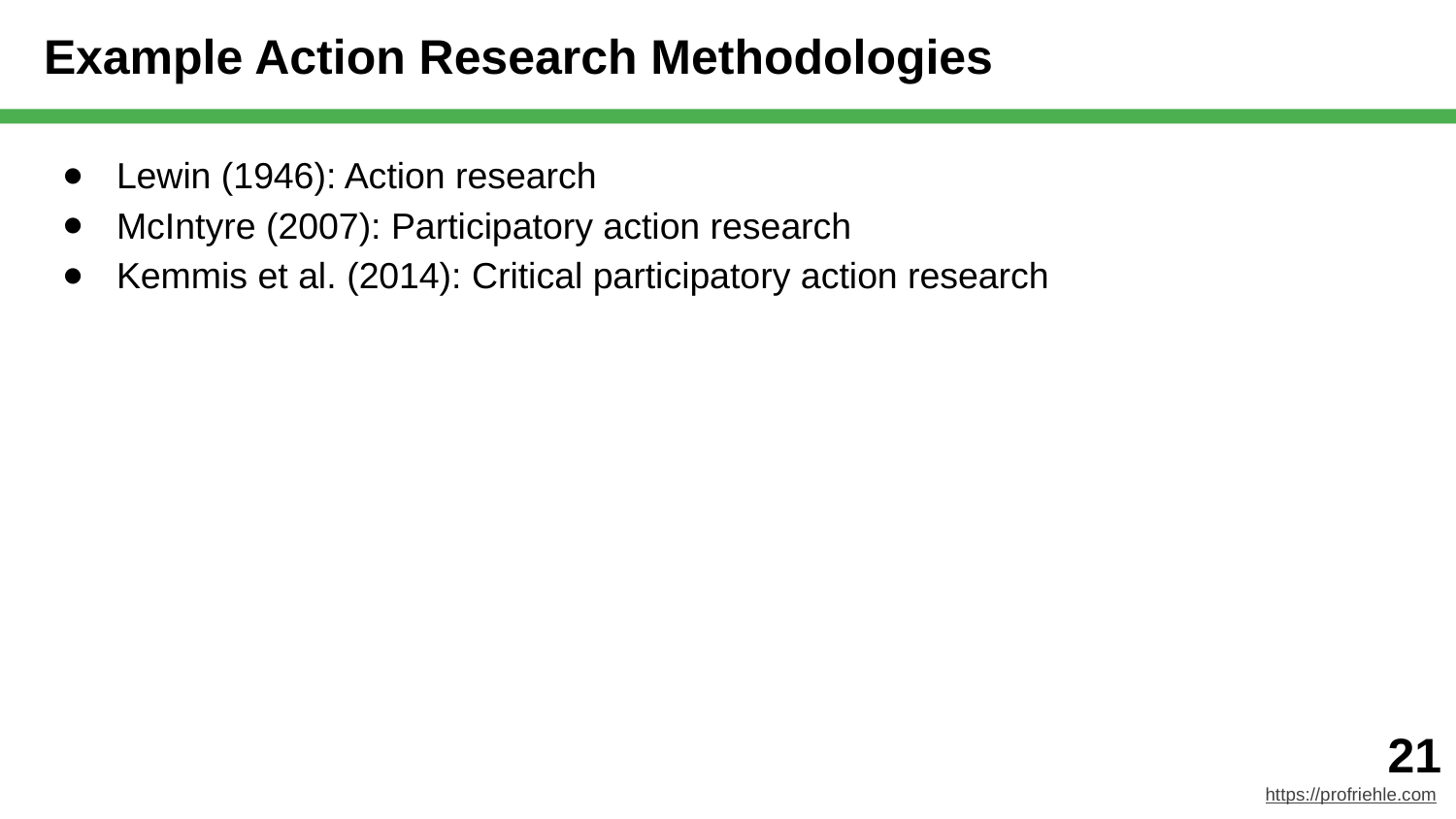

# Example Action Research Methodologies
Lewin (1946): Action research
McIntyre (2007): Participatory action research
Kemmis et al. (2014): Critical participatory action research
21
https://profriehle.com